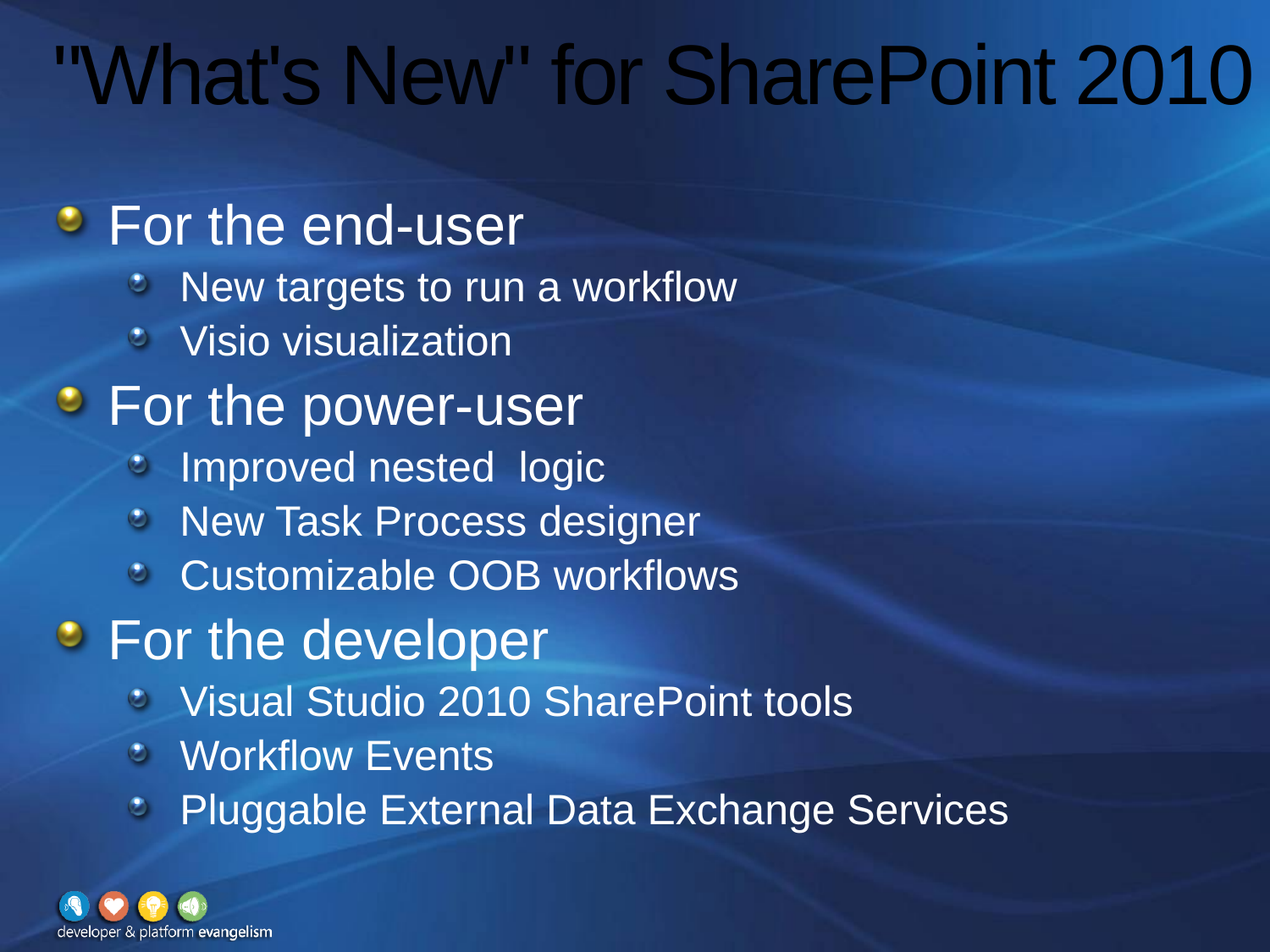

# "What's New" for SharePoint 2010
For the end-user
New targets to run a workflow
Visio visualization
For the power-user
Improved nested  logic
New Task Process designer
Customizable OOB workflows
For the developer
Visual Studio 2010 SharePoint tools
Workflow Events
Pluggable External Data Exchange Services